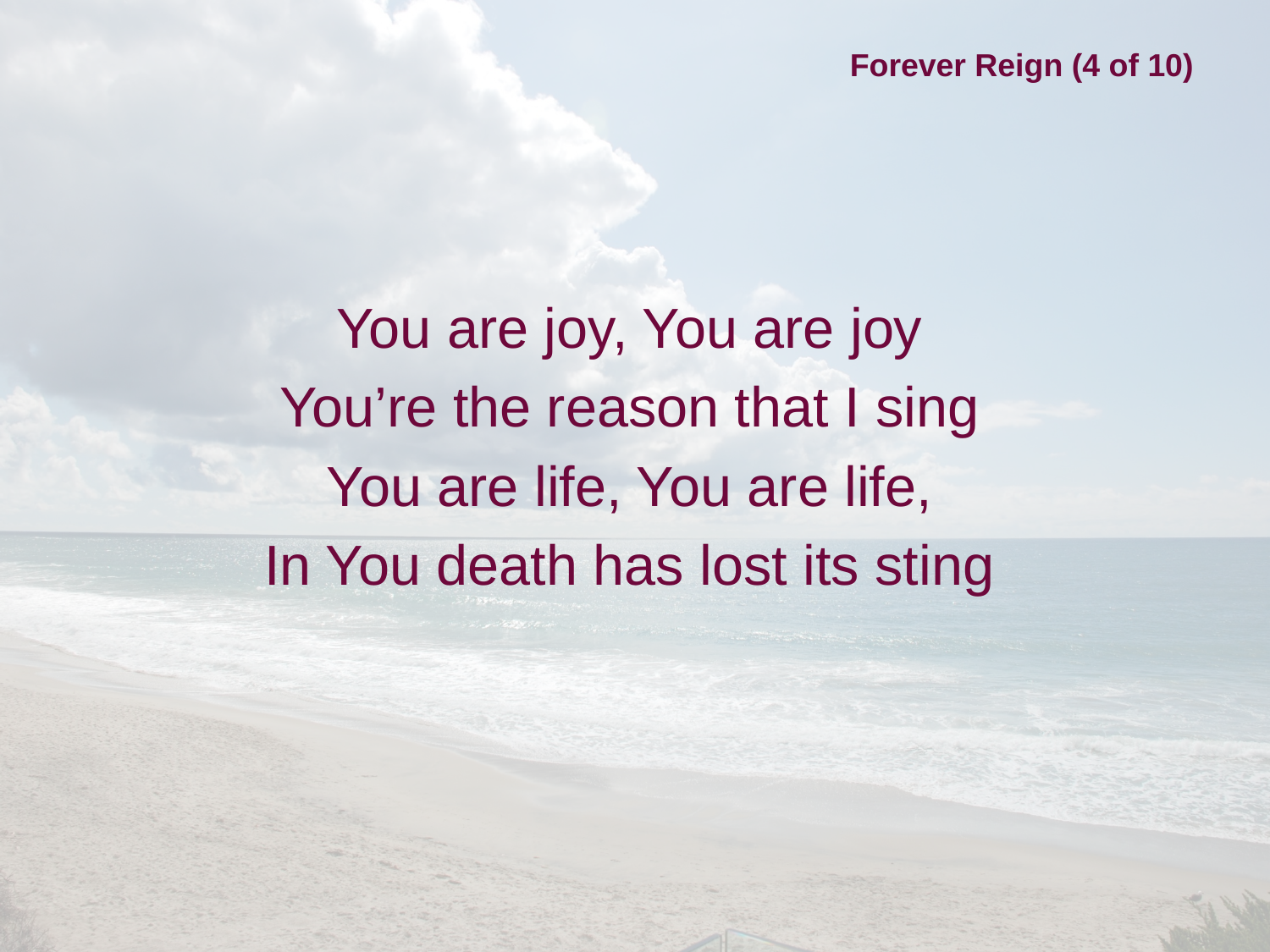

# Forever Reign (4 of 10)
You are joy, You are joy
You’re the reason that I sing
You are life, You are life,
In You death has lost its sting